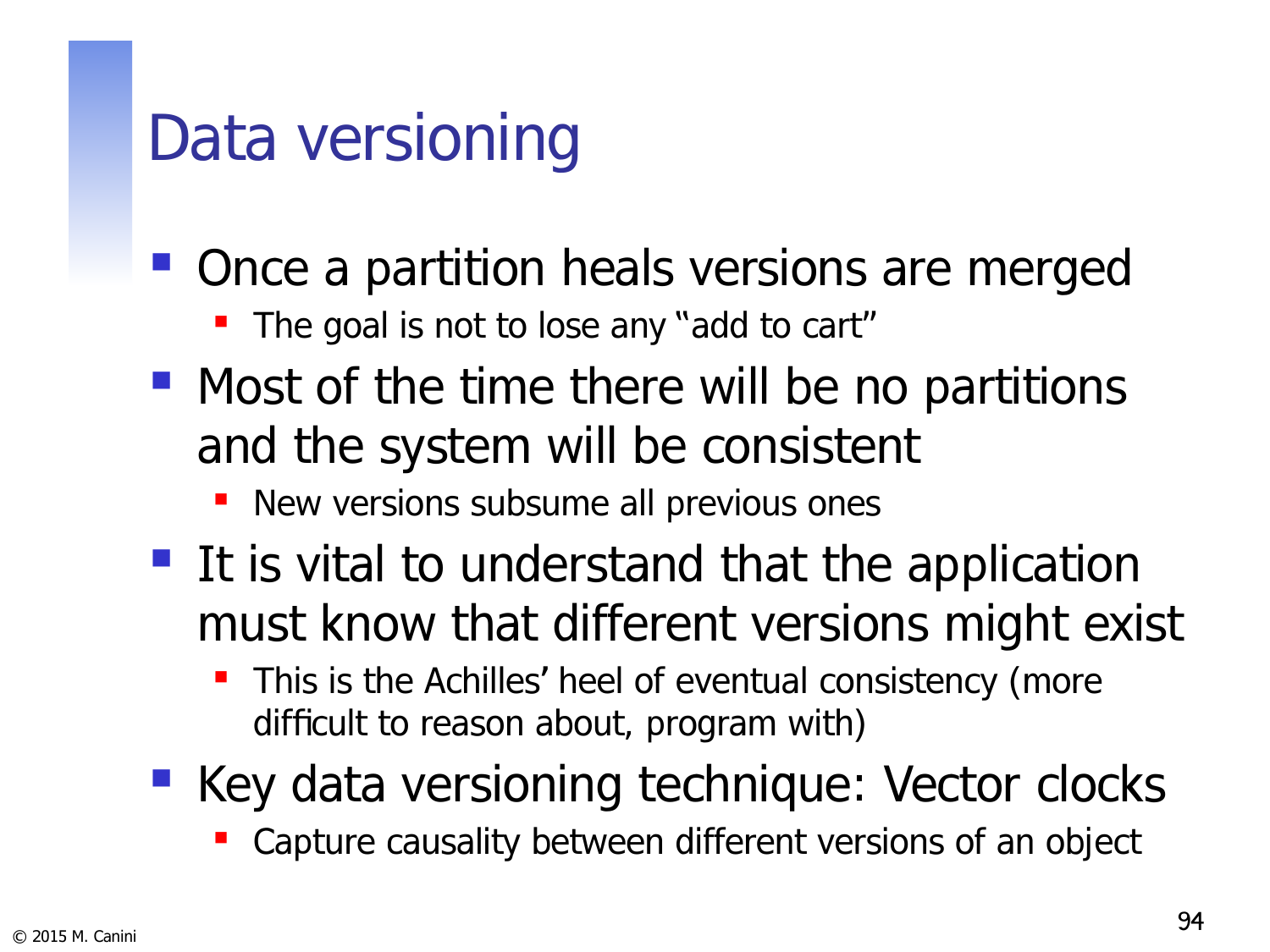

# Data versioning
Once a partition heals versions are merged
The goal is not to lose any “add to cart”
Most of the time there will be no partitions and the system will be consistent
New versions subsume all previous ones
It is vital to understand that the application must know that different versions might exist
This is the Achilles’ heel of eventual consistency (more difficult to reason about, program with)
Key data versioning technique: Vector clocks
Capture causality between different versions of an object

94